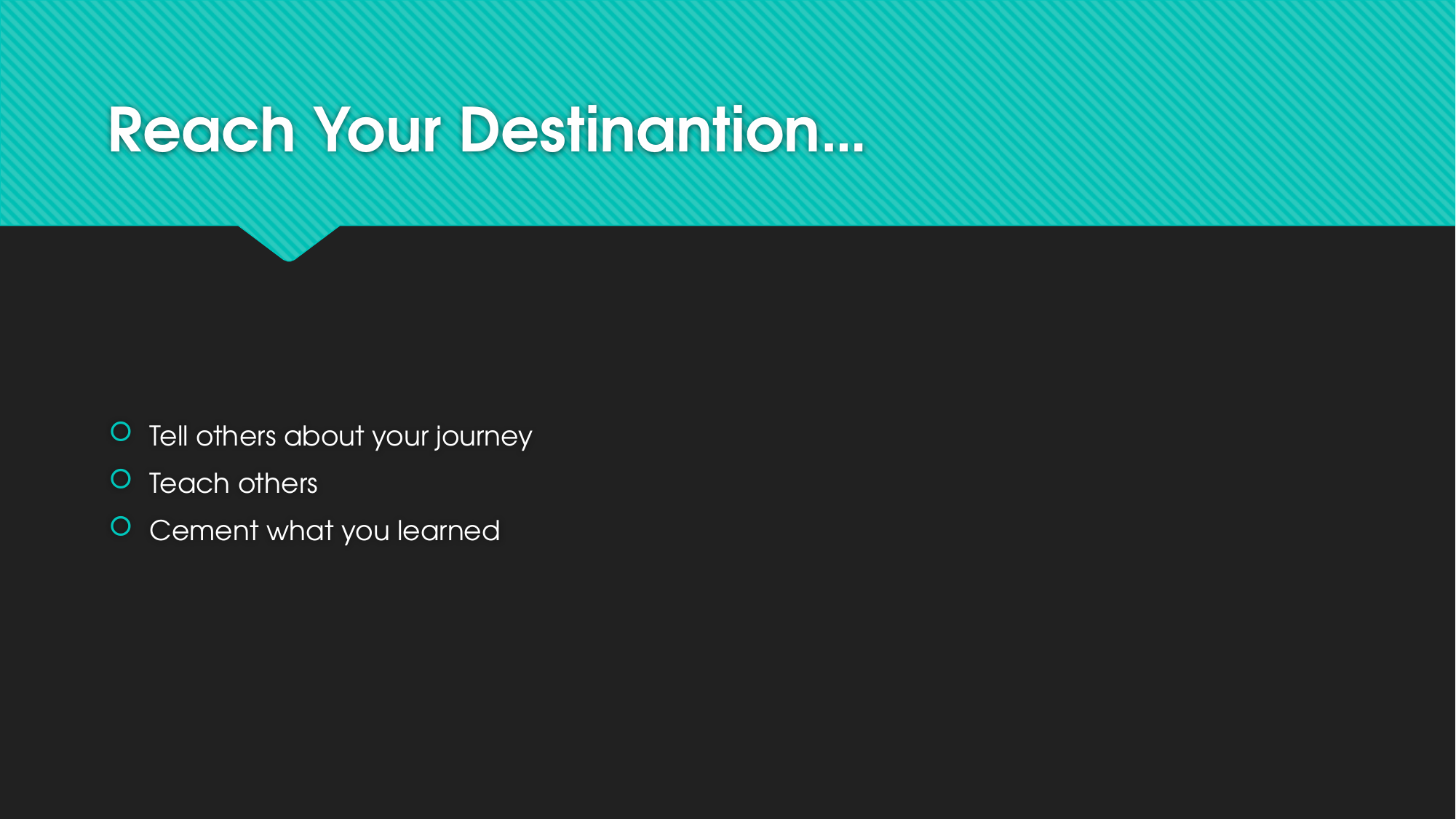

# Reach Your Destinantion…
Tell others about your journey
Teach others
Cement what you learned